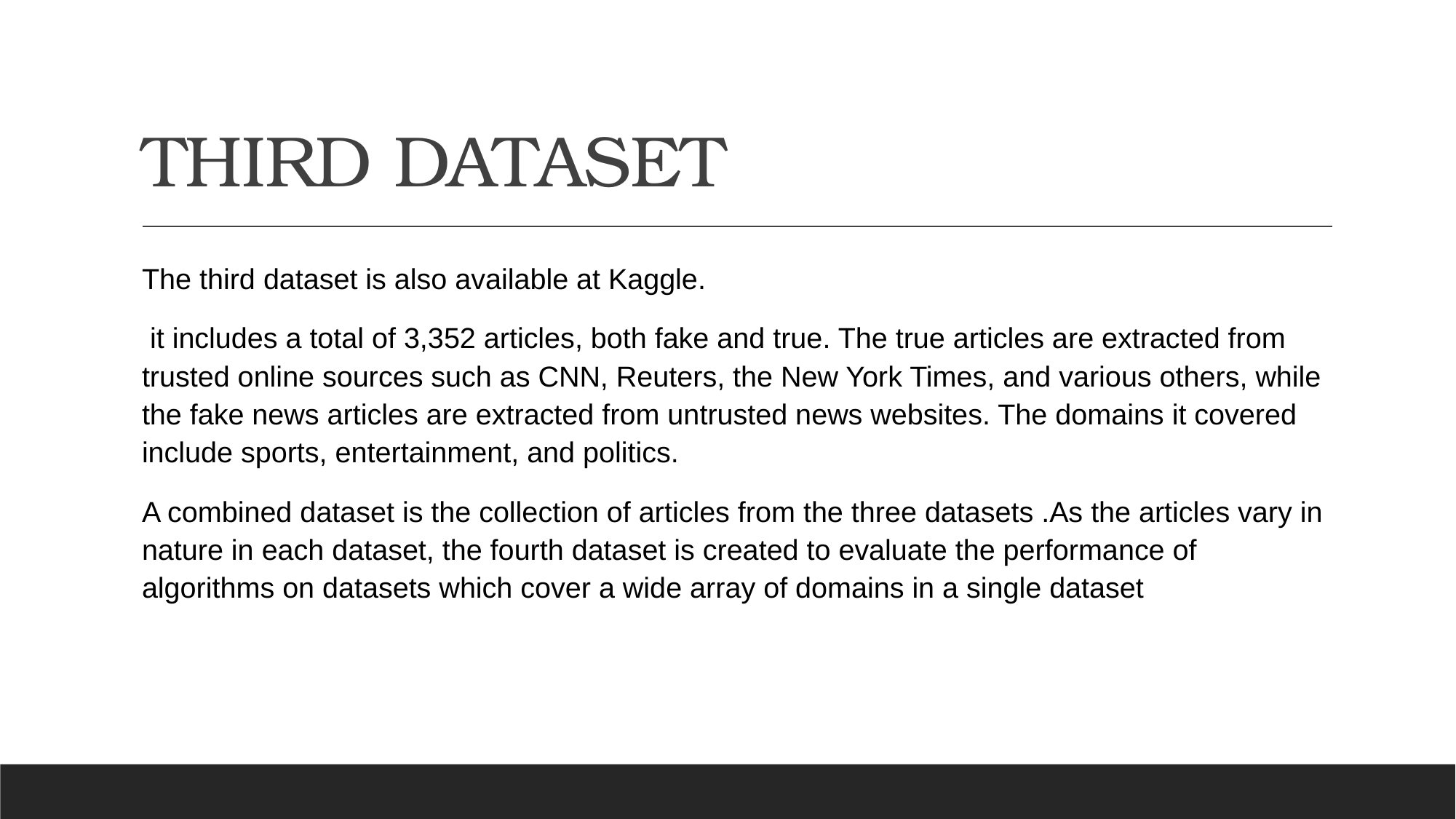

# THIRD DATASET
The third dataset is also available at Kaggle.
 it includes a total of 3,352 articles, both fake and true. The true articles are extracted from trusted online sources such as CNN, Reuters, the New York Times, and various others, while the fake news articles are extracted from untrusted news websites. The domains it covered include sports, entertainment, and politics.
A combined dataset is the collection of articles from the three datasets .As the articles vary in nature in each dataset, the fourth dataset is created to evaluate the performance of algorithms on datasets which cover a wide array of domains in a single dataset